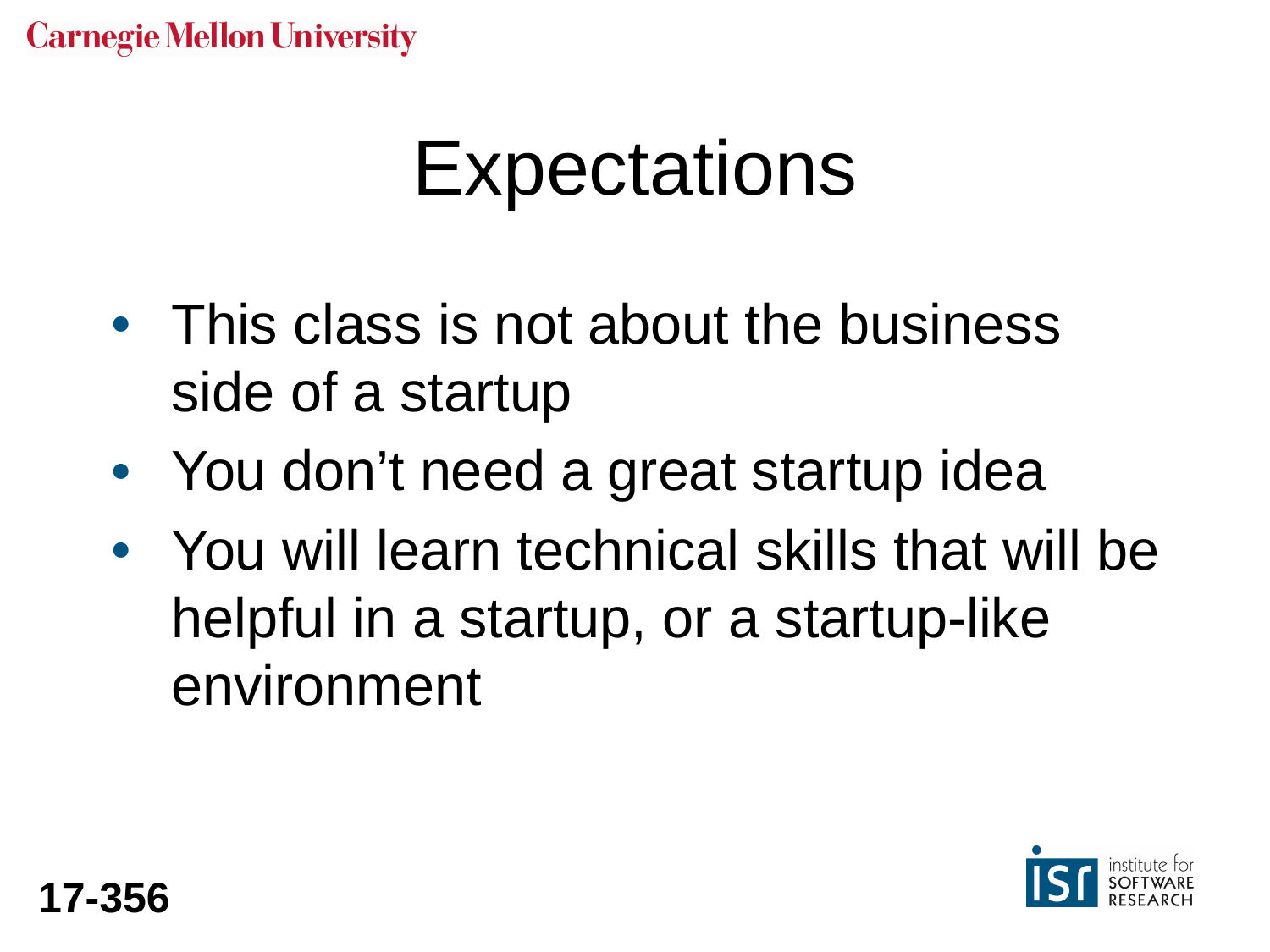

# Expectations
This class is not about the business side of a startup
You don’t need a great startup idea
You will learn technical skills that will be helpful in a startup, or a startup-like environment